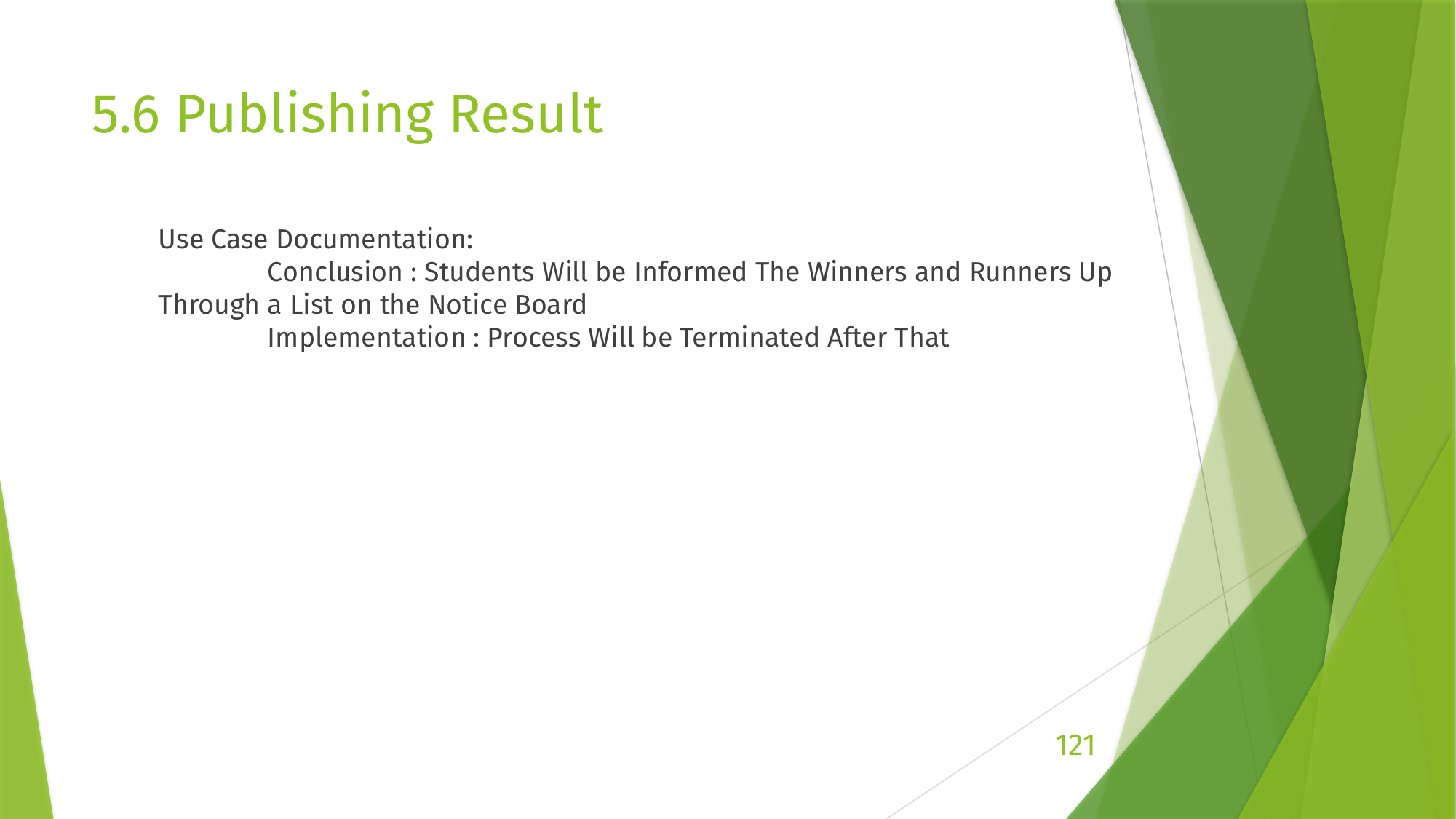

# 5.6 Publishing Result
Use Case Documentation:
	Conclusion : Students Will be Informed The Winners and Runners Up Through a List on the Notice Board
	Implementation : Process Will be Terminated After That
121